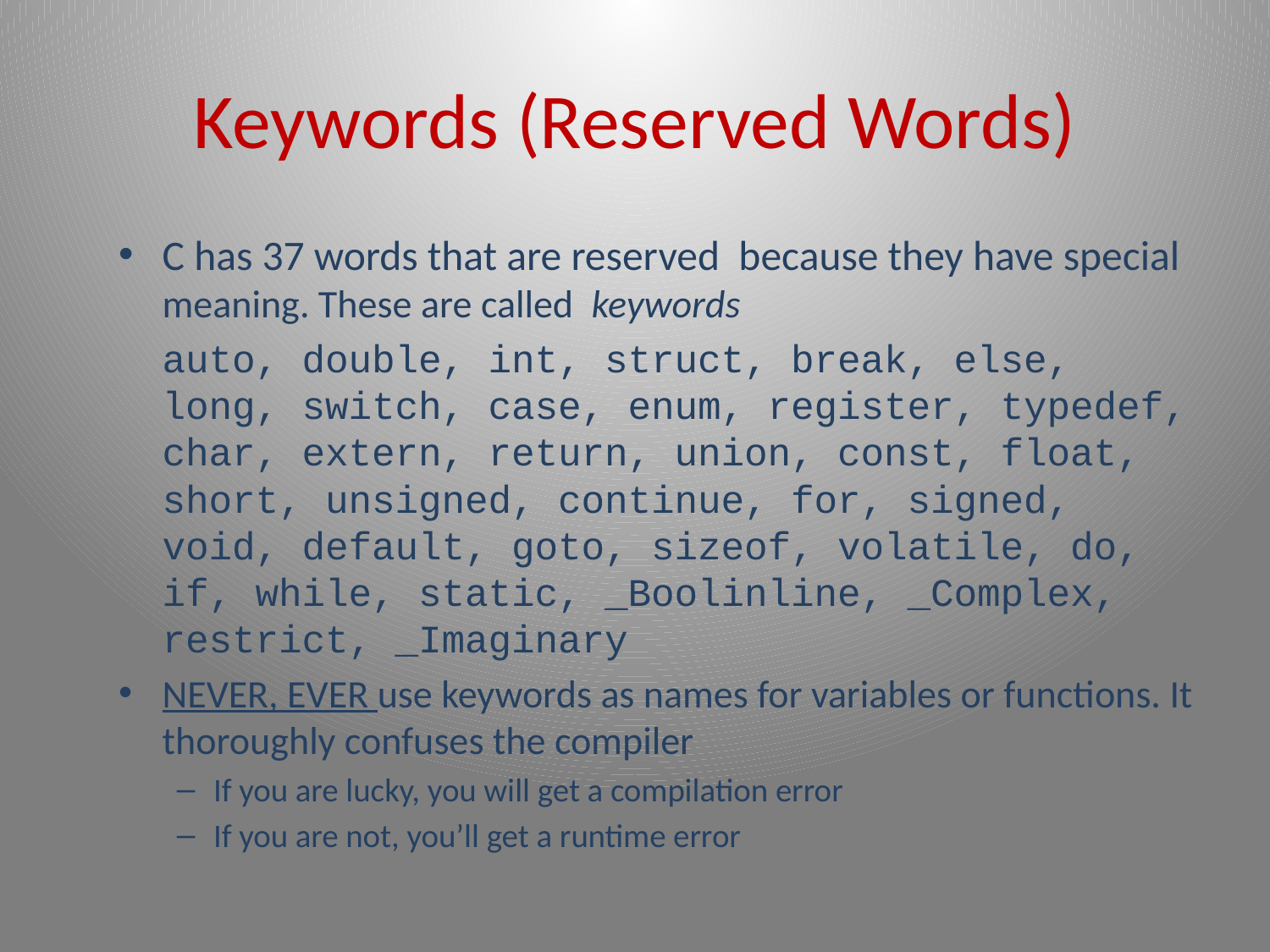

# Keywords (Reserved Words)
C has 37 words that are reserved  because they have special meaning. These are called  keywords
	auto, double, int, struct, break, else, long, switch, case, enum, register, typedef, char, extern, return, union, const, float, short, unsigned, continue, for, signed, void, default, goto, sizeof, volatile, do, if, while, static, _Boolinline, _Complex, restrict, _Imaginary
NEVER, EVER use keywords as names for variables or functions. It thoroughly confuses the compiler
If you are lucky, you will get a compilation error
If you are not, you’ll get a runtime error